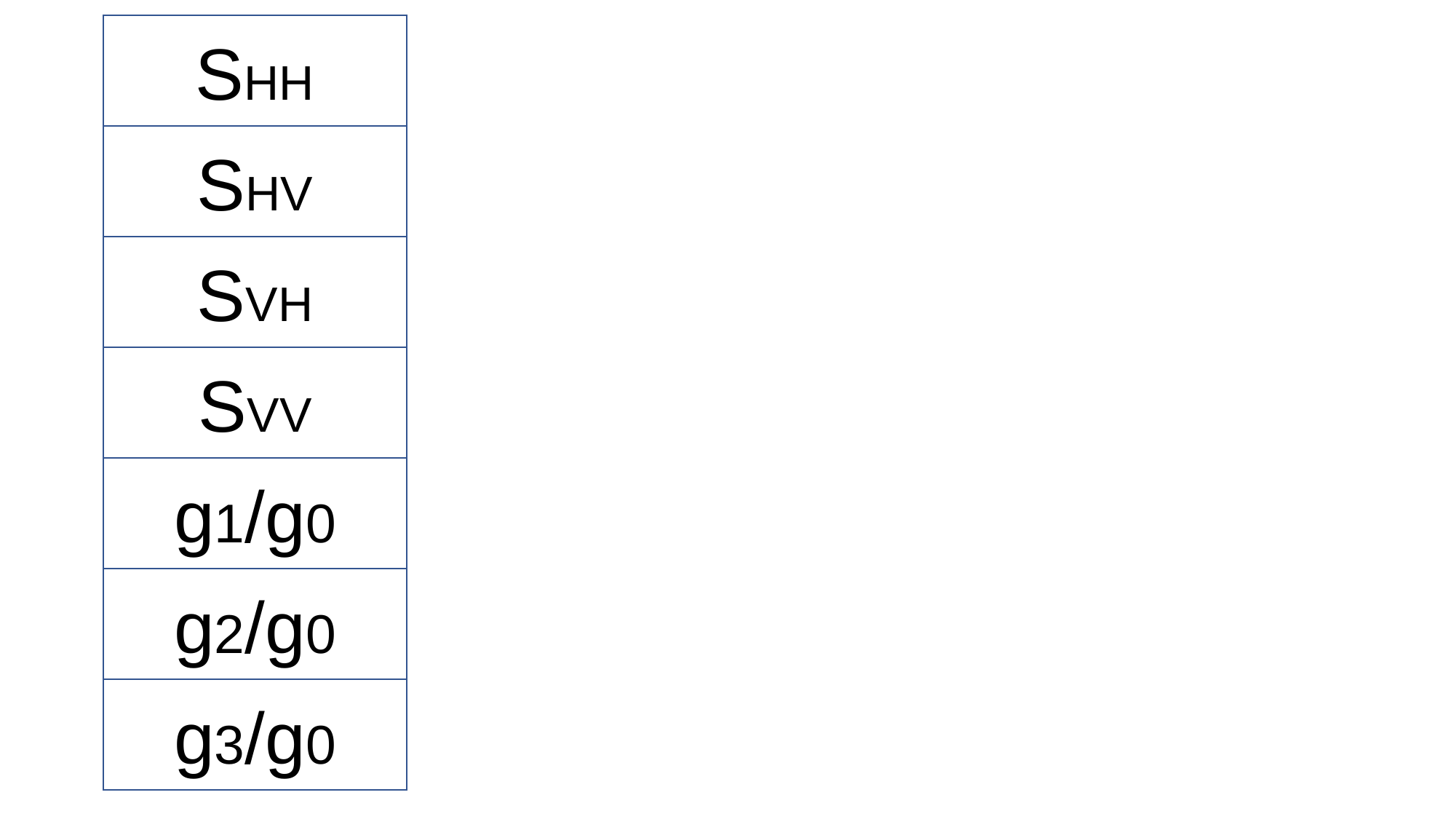

SHH
SHV
SVH
SVV
g1/g0
g2/g0
g3/g0